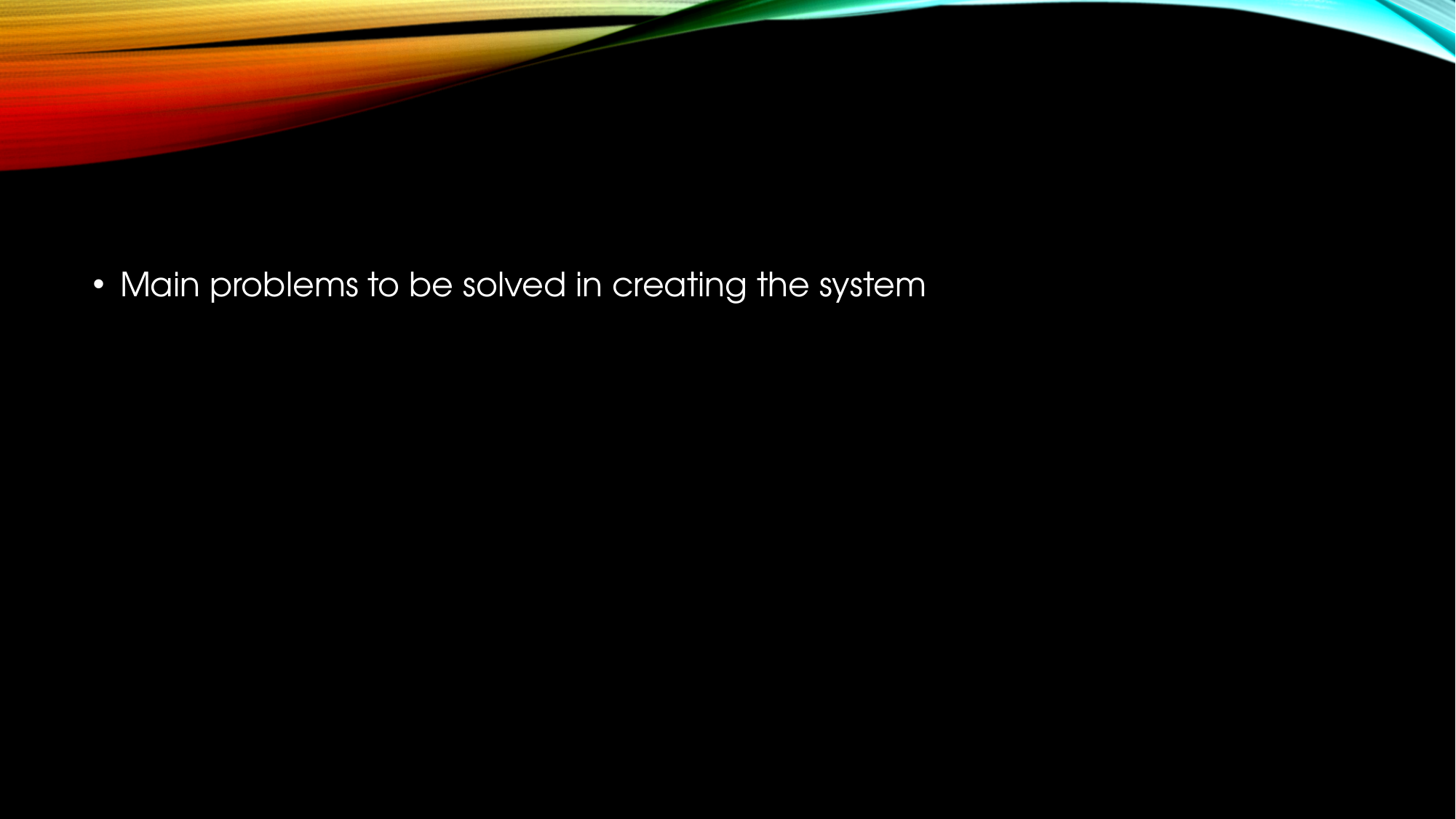

#
Main problems to be solved in creating the system